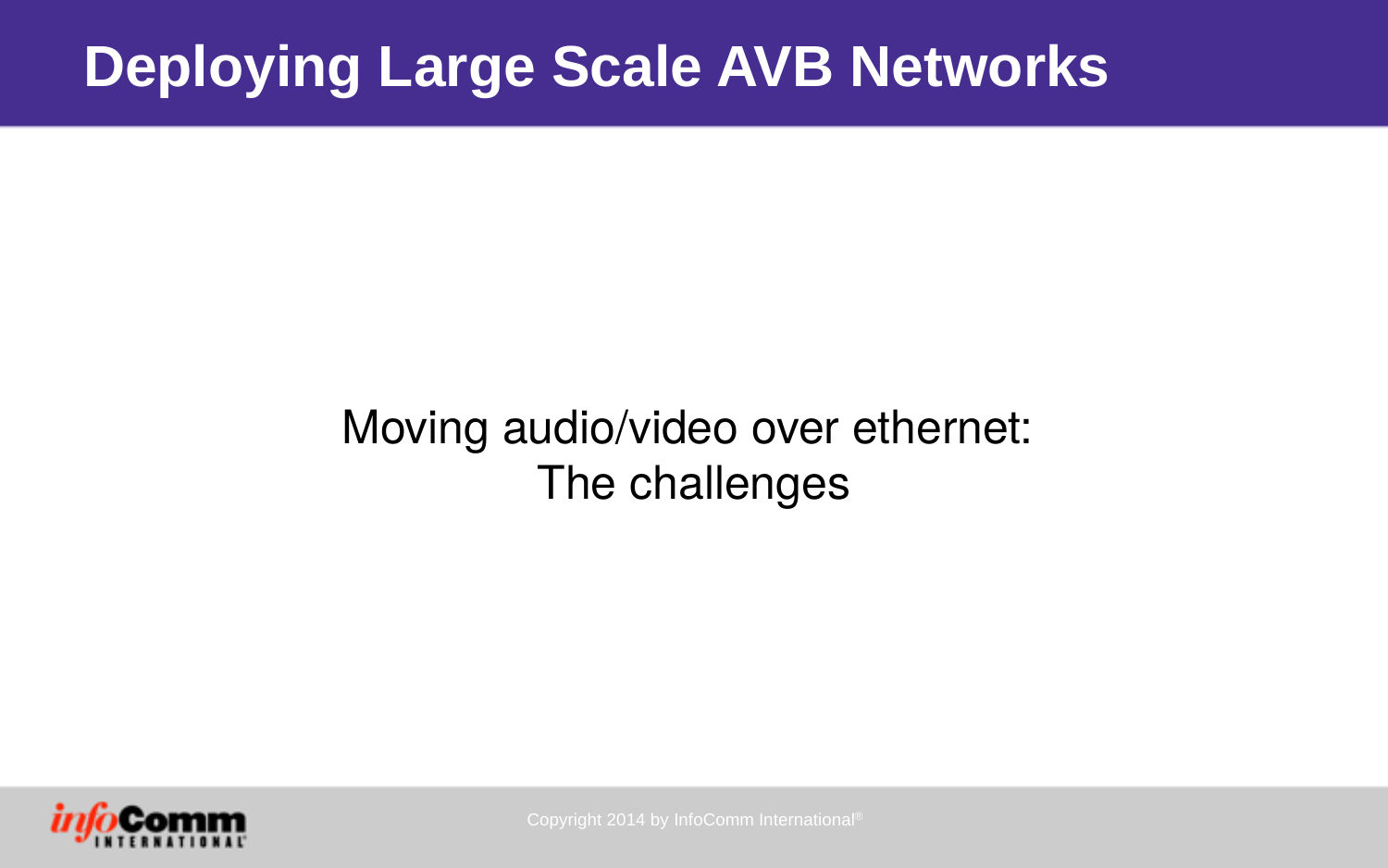

# Deploying Large Scale AVB Networks
Moving audio/video over ethernet:
The challenges
Copyright 2014 by InfoComm International®